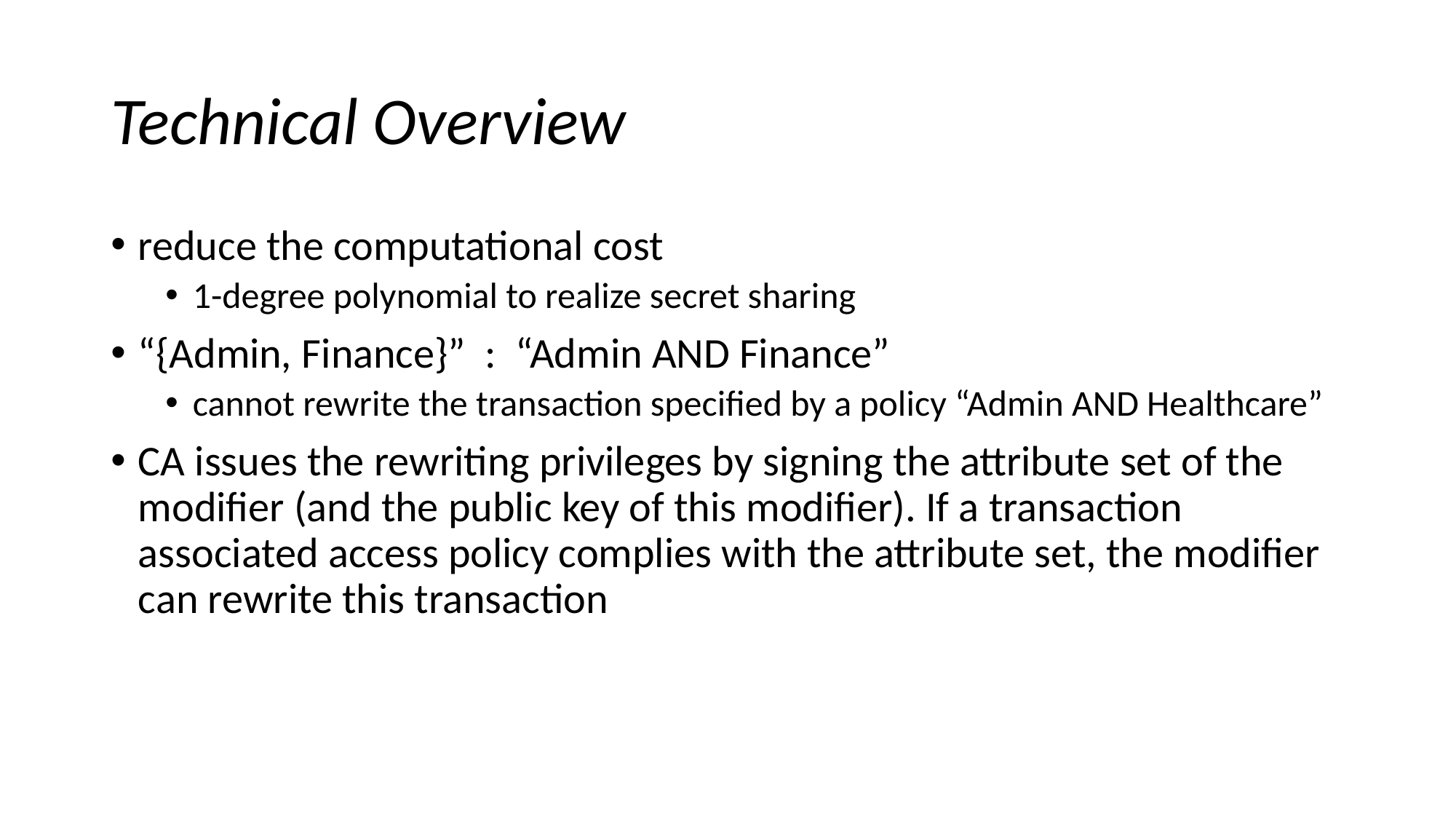

# Technical Overview
reduce the computational cost
1-degree polynomial to realize secret sharing
“{Admin, Finance}”  :  “Admin AND Finance”
cannot rewrite the transaction specified by a policy “Admin AND Healthcare”
CA issues the rewriting privileges by signing the attribute set of the modifier (and the public key of this modifier). If a transaction associated access policy complies with the attribute set, the modifier can rewrite this transaction